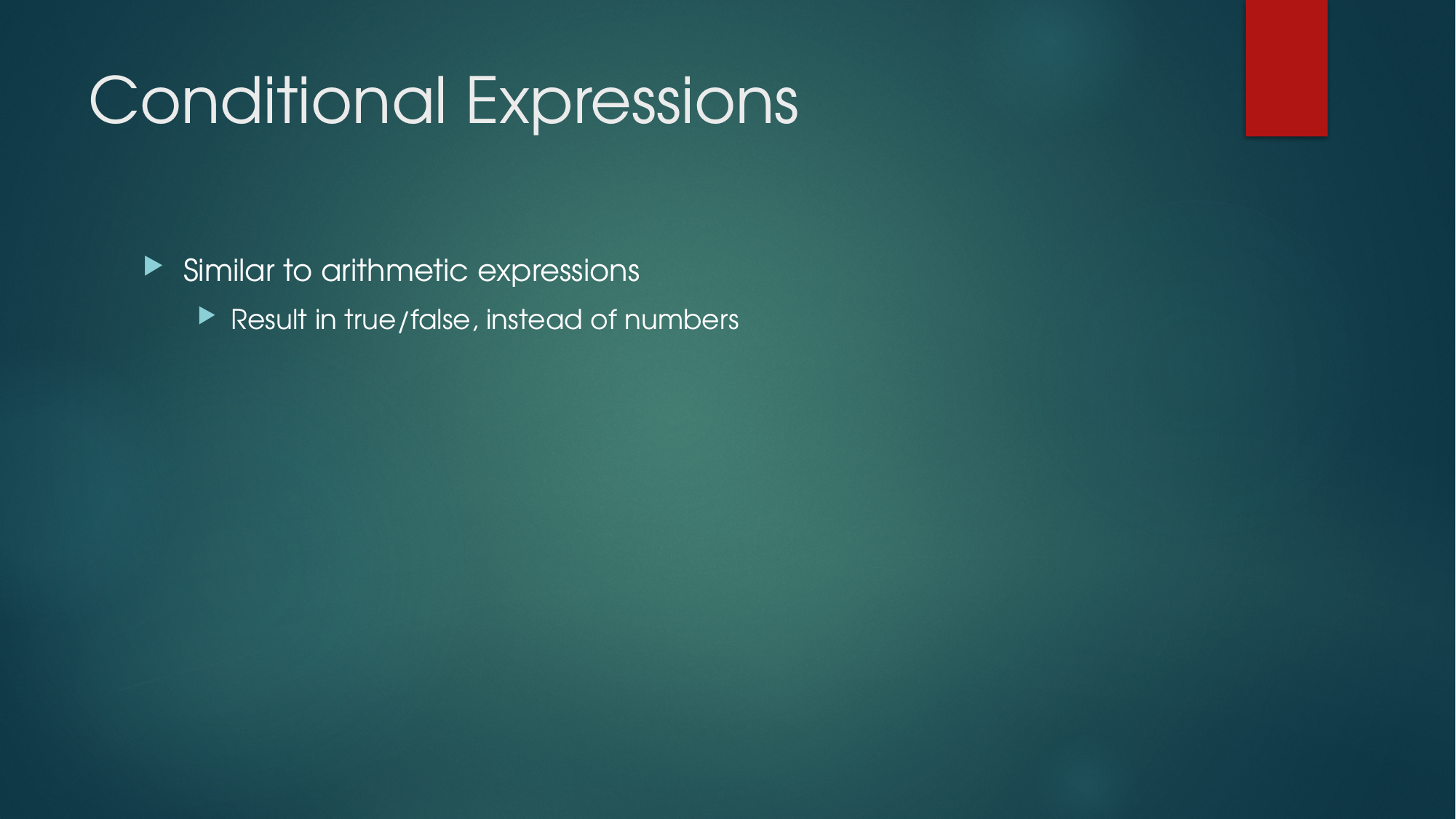

# Conditional Expressions
Similar to arithmetic expressions
Result in true/false, instead of numbers